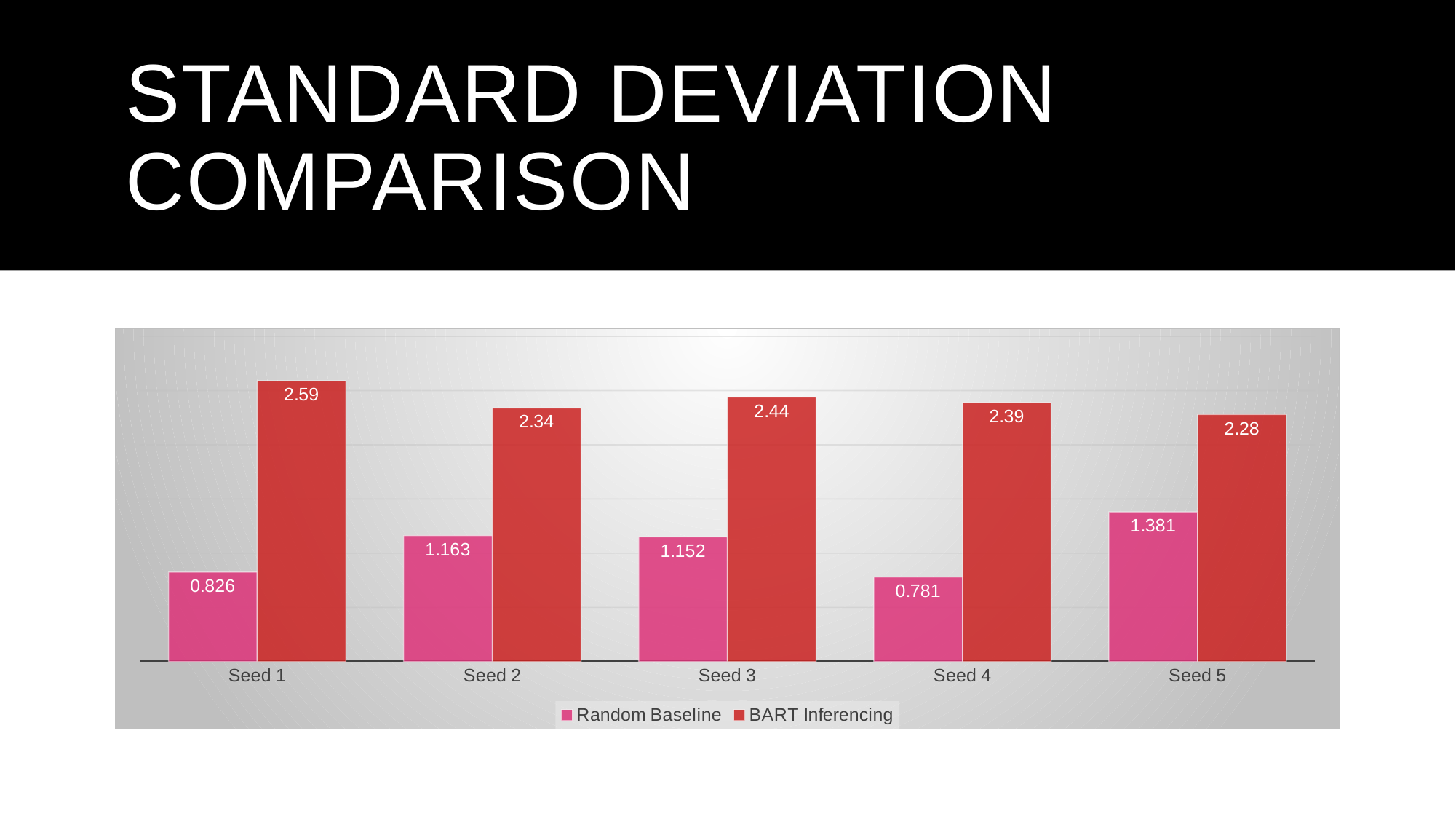

# Standard deviation comparison

### Chart

| Category | Random Baseline | BART Inferencing |
|---|---|---|
| Seed 1 | 0.826 | 2.59 |
| Seed 2 | 1.163 | 2.34 |
| Seed 3 | 1.152 | 2.44 |
| Seed 4 | 0.781 | 2.39 |
| Seed 5 | 1.381 | 2.28 |